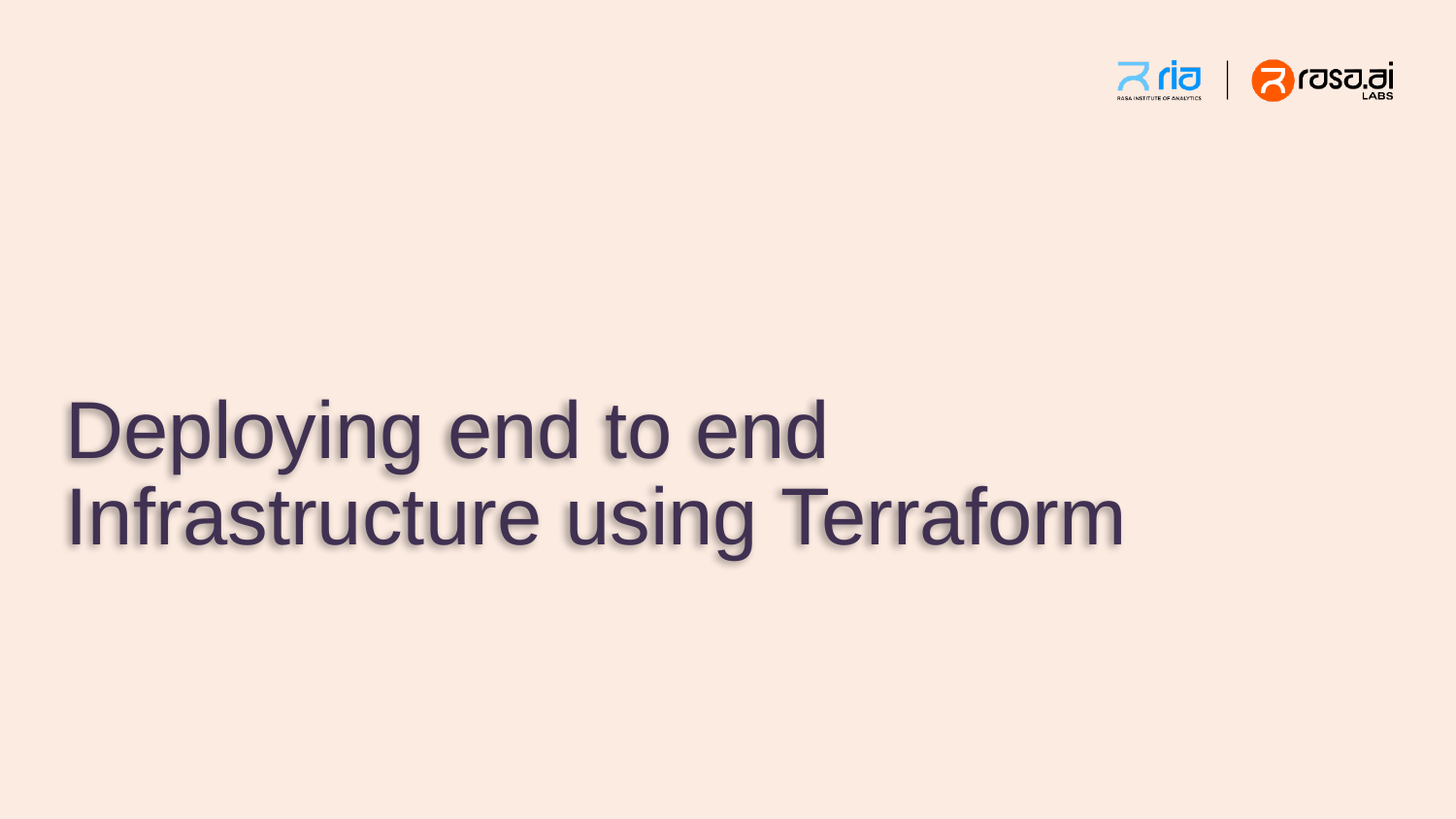

# Deploying end to end Infrastructure using Terraform